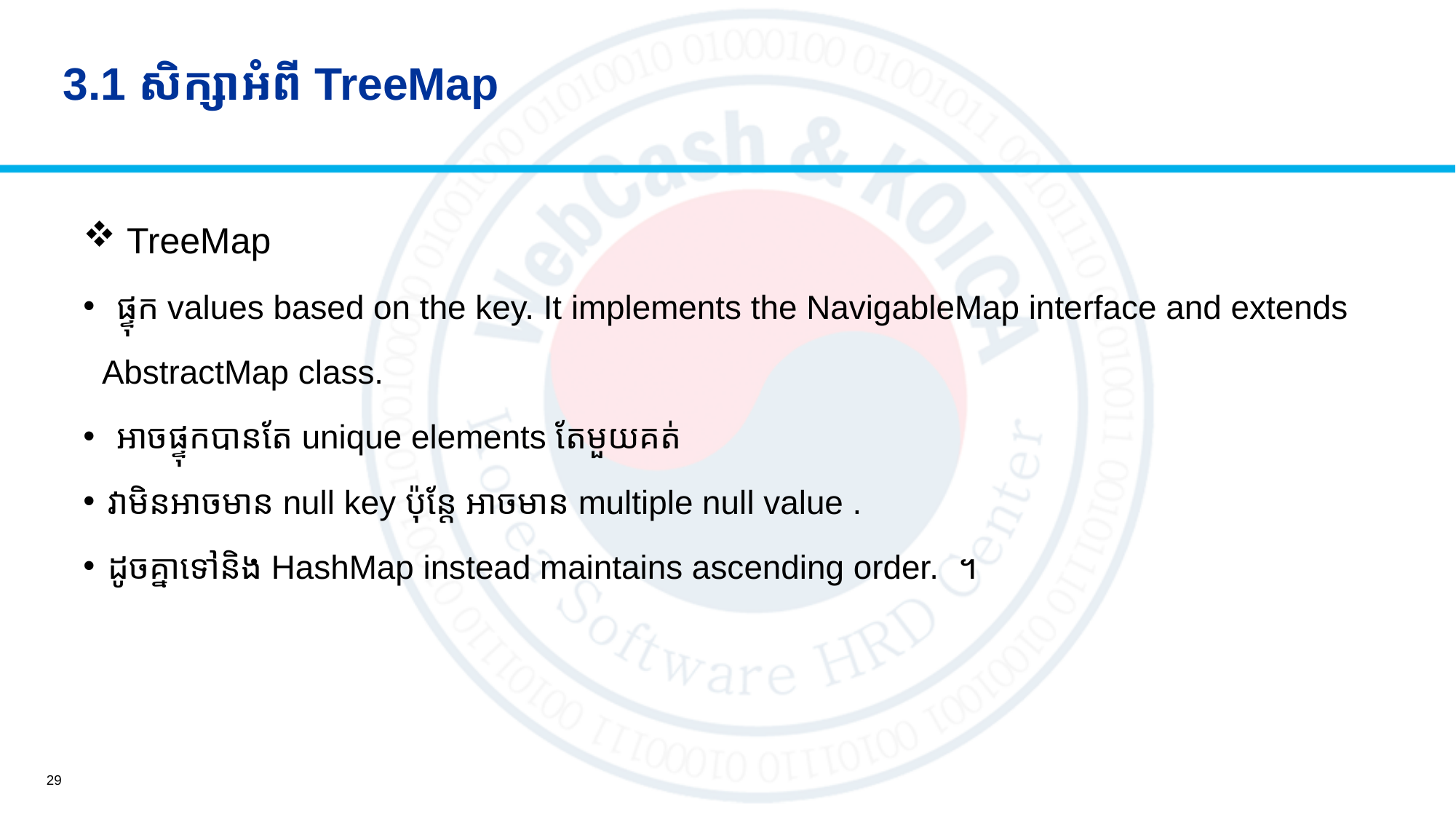

# 3.1 សិក្សាអំពី TreeMap
​​ TreeMap
 ផ្ទុក values based on the key. It implements the NavigableMap interface and extends
  AbstractMap class.
 អាចផ្ទុកបានតែ unique elements​ តែមួយគត់
វាមិនអាចមាន null key ប៉ុន្តែ អាចមាន multiple null value .
ដូចគ្នាទៅនិង HashMap instead maintains ascending order.  ។

29